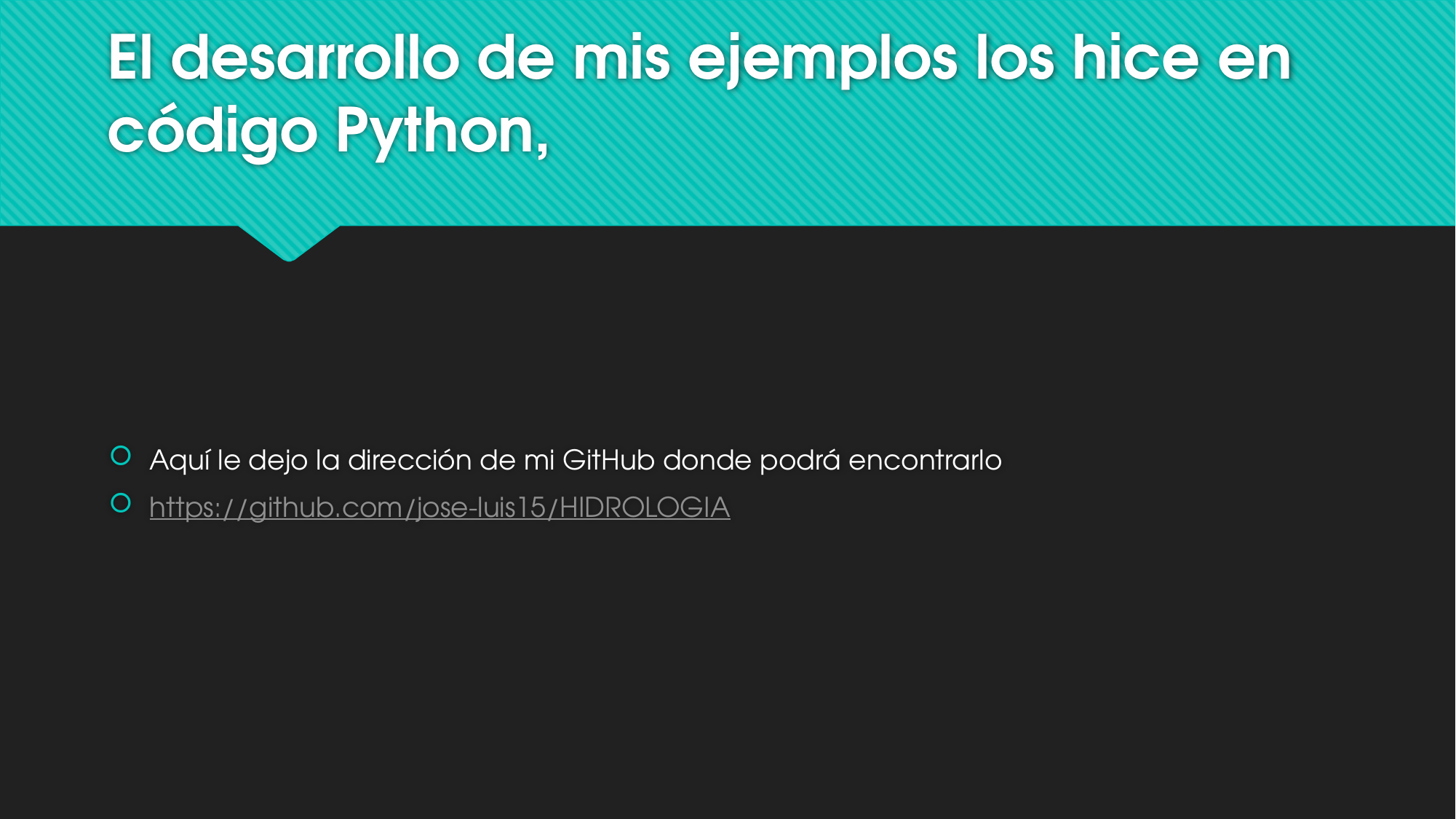

# El desarrollo de mis ejemplos los hice en código Python,
Aquí le dejo la dirección de mi GitHub donde podrá encontrarlo
https://github.com/jose-luis15/HIDROLOGIA